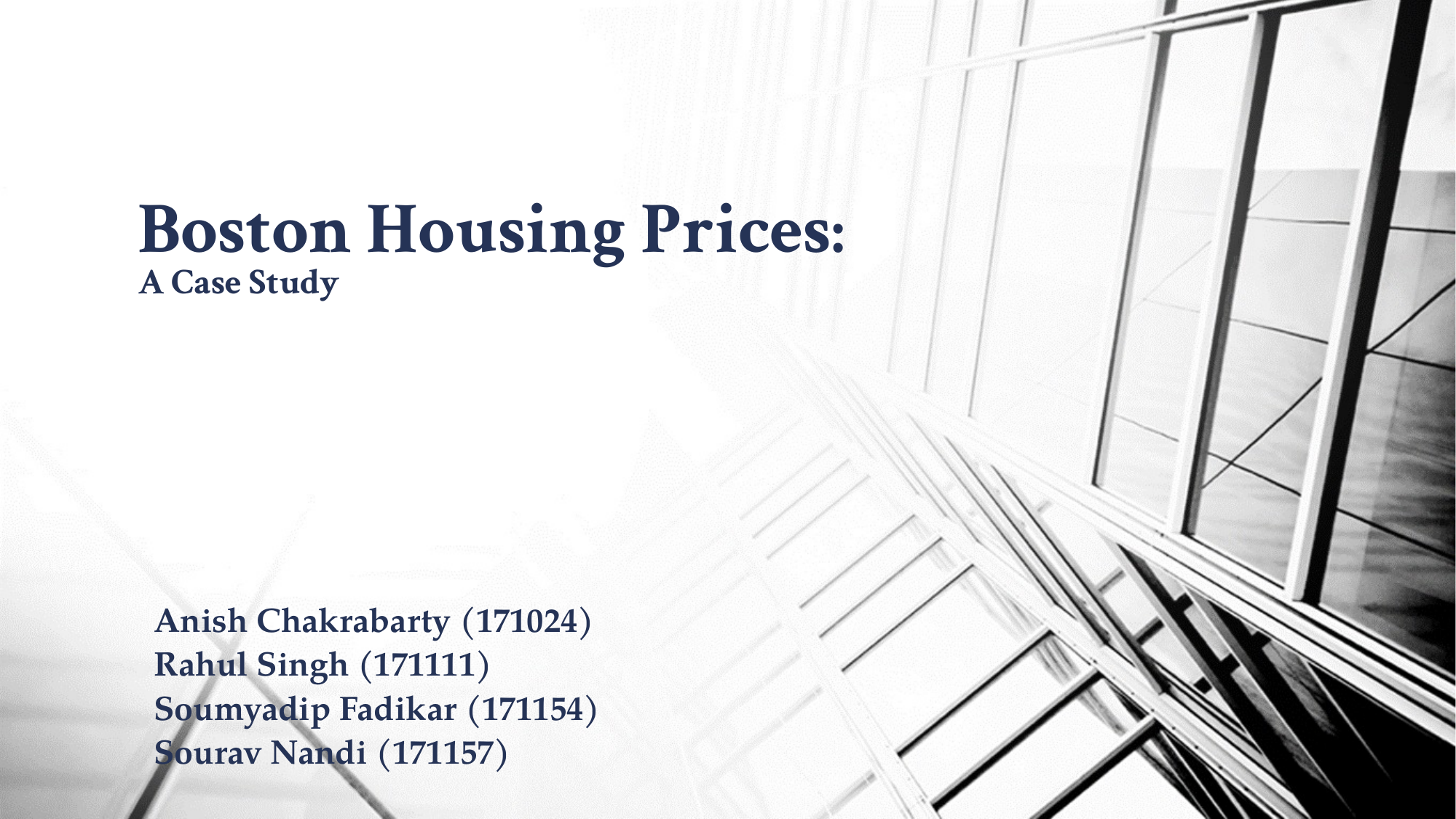

# Boston Housing Prices: A Case Study

Anish Chakrabarty (171024)
Rahul Singh (171111)
Soumyadip Fadikar (171154)
Sourav Nandi (171157)